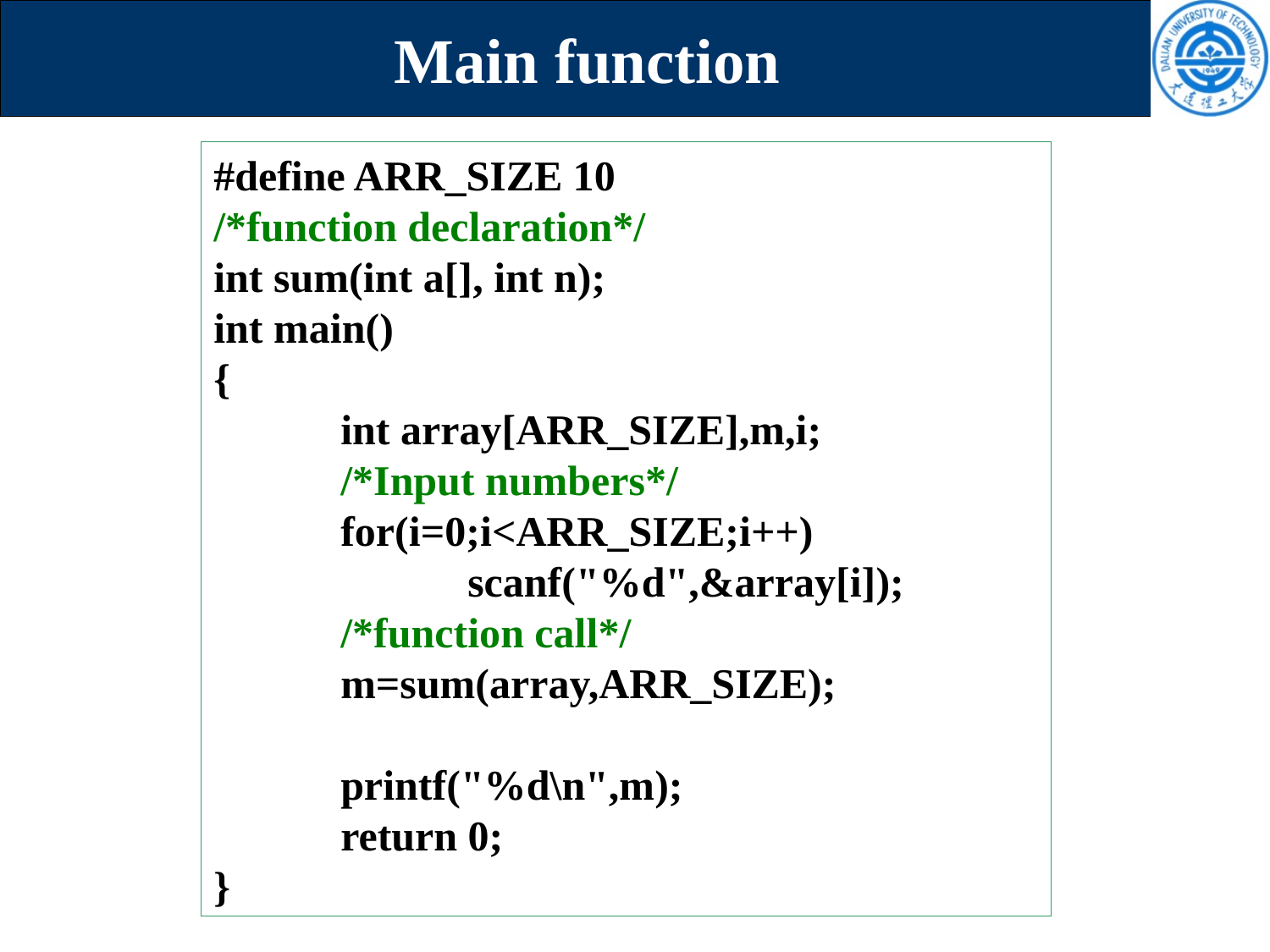

# Main function
#define ARR_SIZE 10
/*function declaration*/
int sum(int a[], int n);
int main()
{
	int array[ARR_SIZE],m,i;
	/*Input numbers*/
	for(i=0;i<ARR_SIZE;i++)
		scanf("%d",&array[i]);
	/*function call*/
	m=sum(array,ARR_SIZE);

	printf("%d\n",m);
	return 0;
}